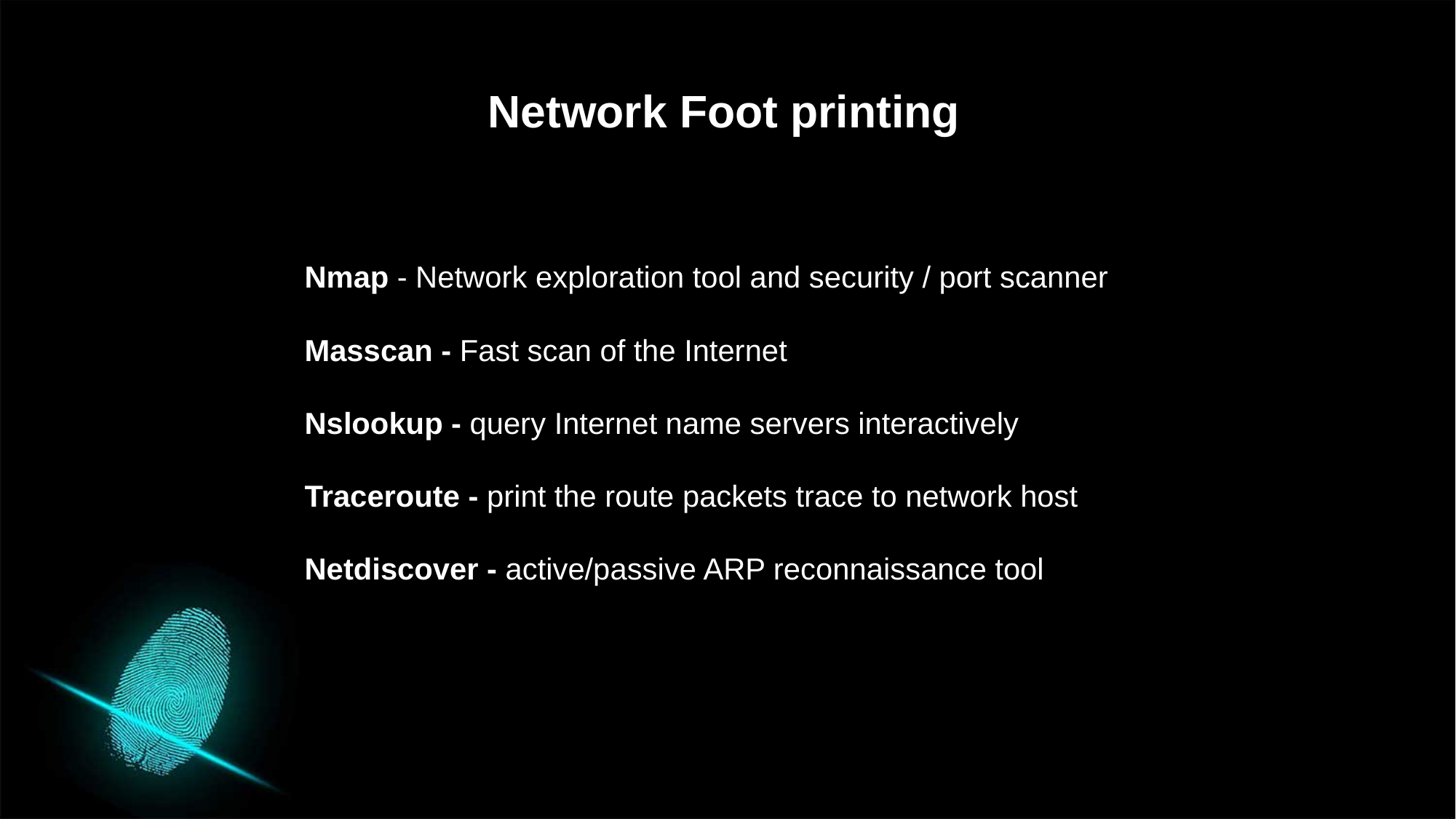

Network Foot printing
Nmap - Network exploration tool and security / port scanner

Masscan - Fast scan of the Internet

Nslookup - query Internet name servers interactively

Traceroute - print the route packets trace to network host

Netdiscover - active/passive ARP reconnaissance tool